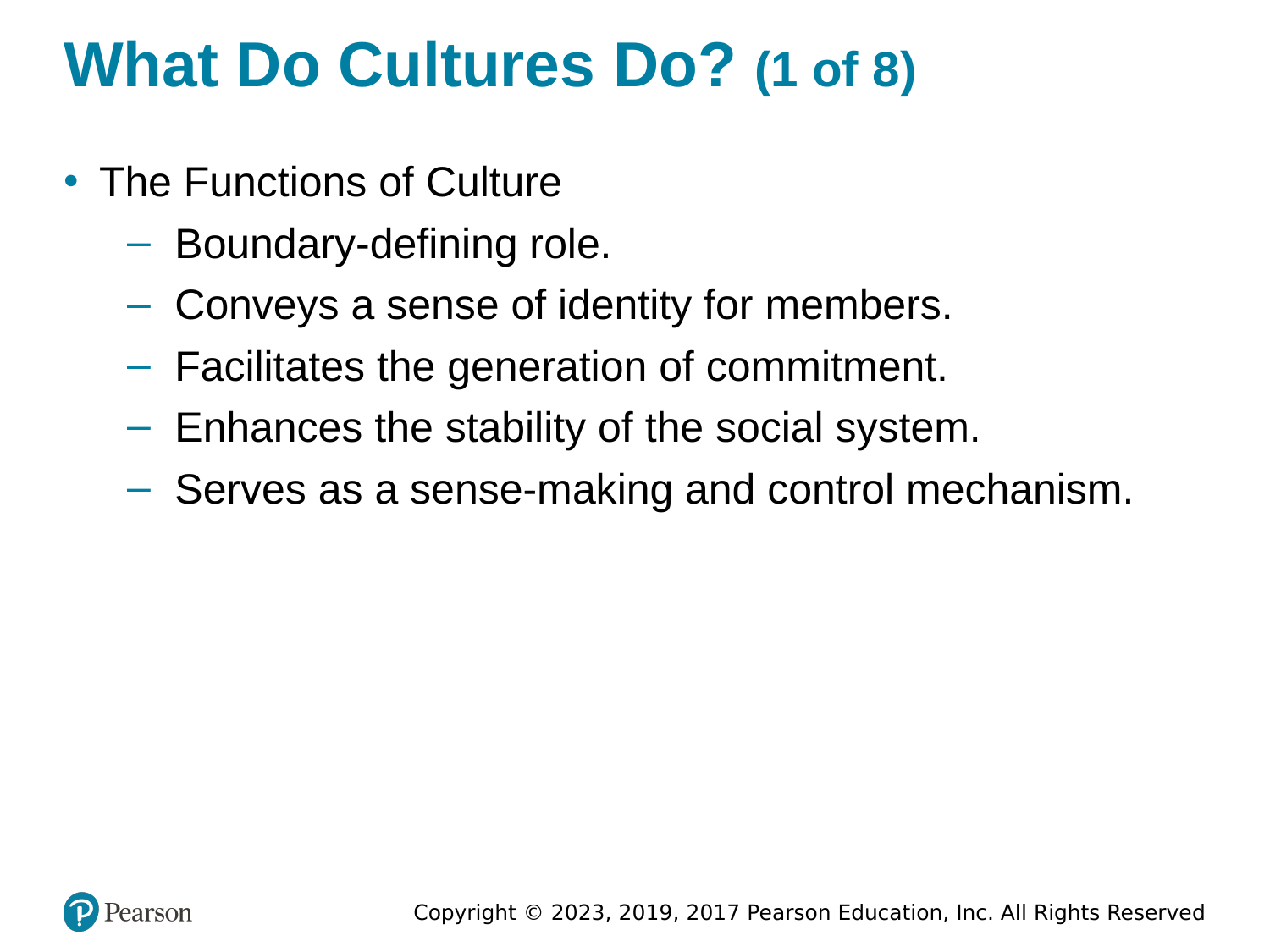

# What Do Cultures Do? (1 of 8)
The Functions of Culture
Boundary-defining role.
Conveys a sense of identity for members.
Facilitates the generation of commitment.
Enhances the stability of the social system.
Serves as a sense-making and control mechanism.